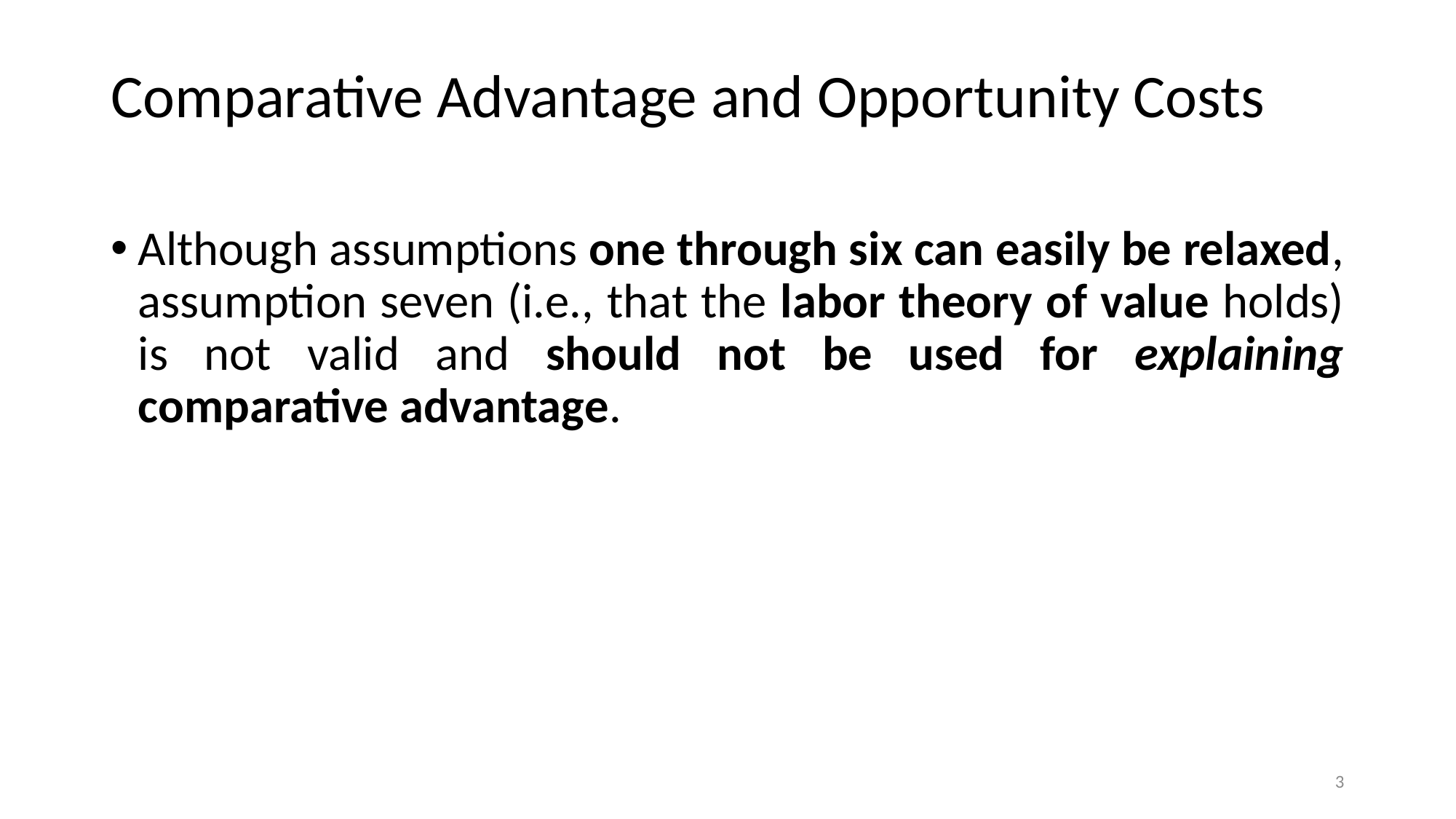

# Comparative Advantage and Opportunity Costs
Although assumptions one through six can easily be relaxed, assumption seven (i.e., that the labor theory of value holds) is not valid and should not be used for explaining comparative advantage.

3